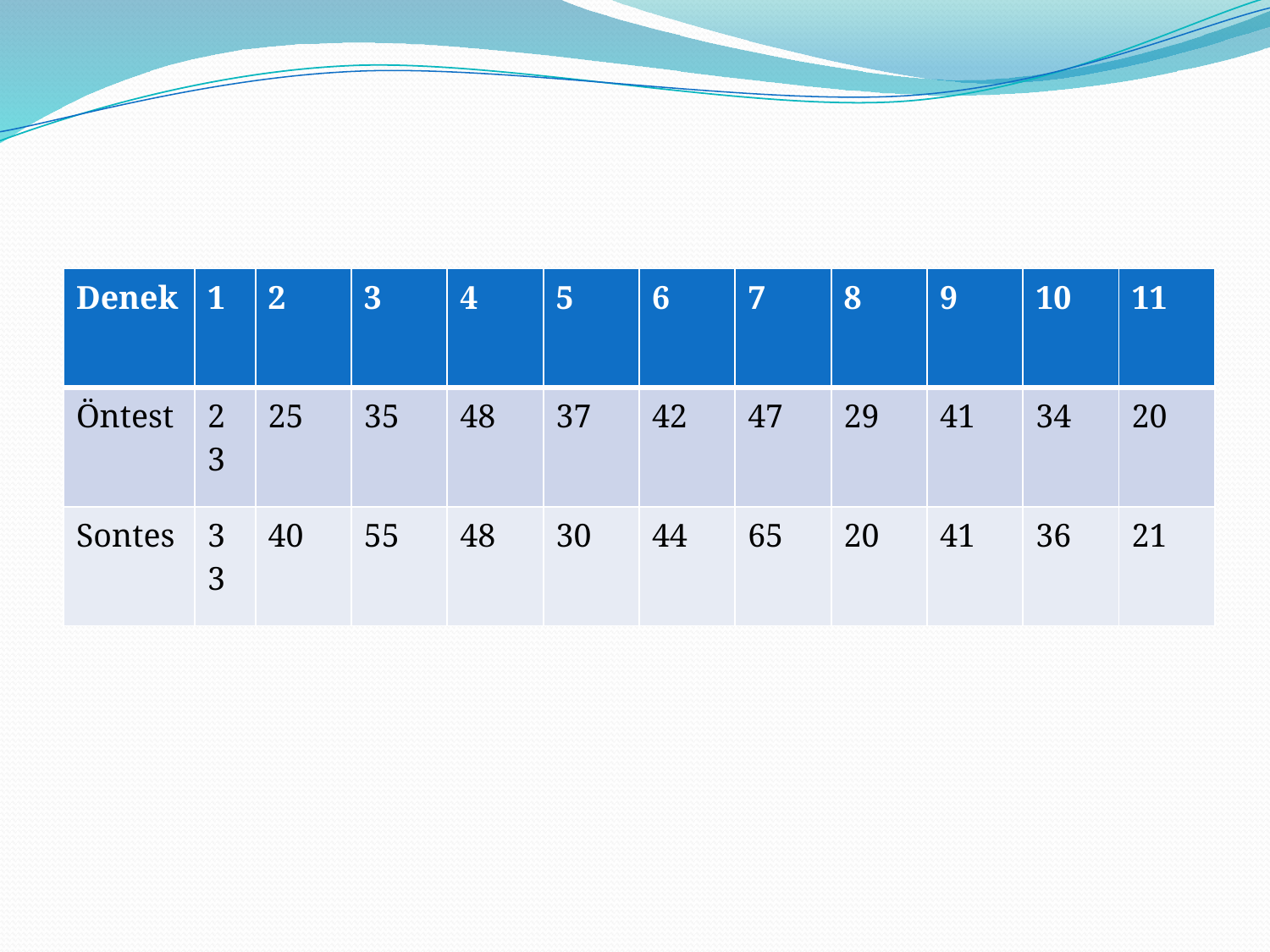

#
| Denek | 1 | 2 | 3 | 4 | 5 | 6 | 7 | 8 | 9 | 10 | 11 |
| --- | --- | --- | --- | --- | --- | --- | --- | --- | --- | --- | --- |
| Öntest | 23 | 25 | 35 | 48 | 37 | 42 | 47 | 29 | 41 | 34 | 20 |
| Sontes | 33 | 40 | 55 | 48 | 30 | 44 | 65 | 20 | 41 | 36 | 21 |